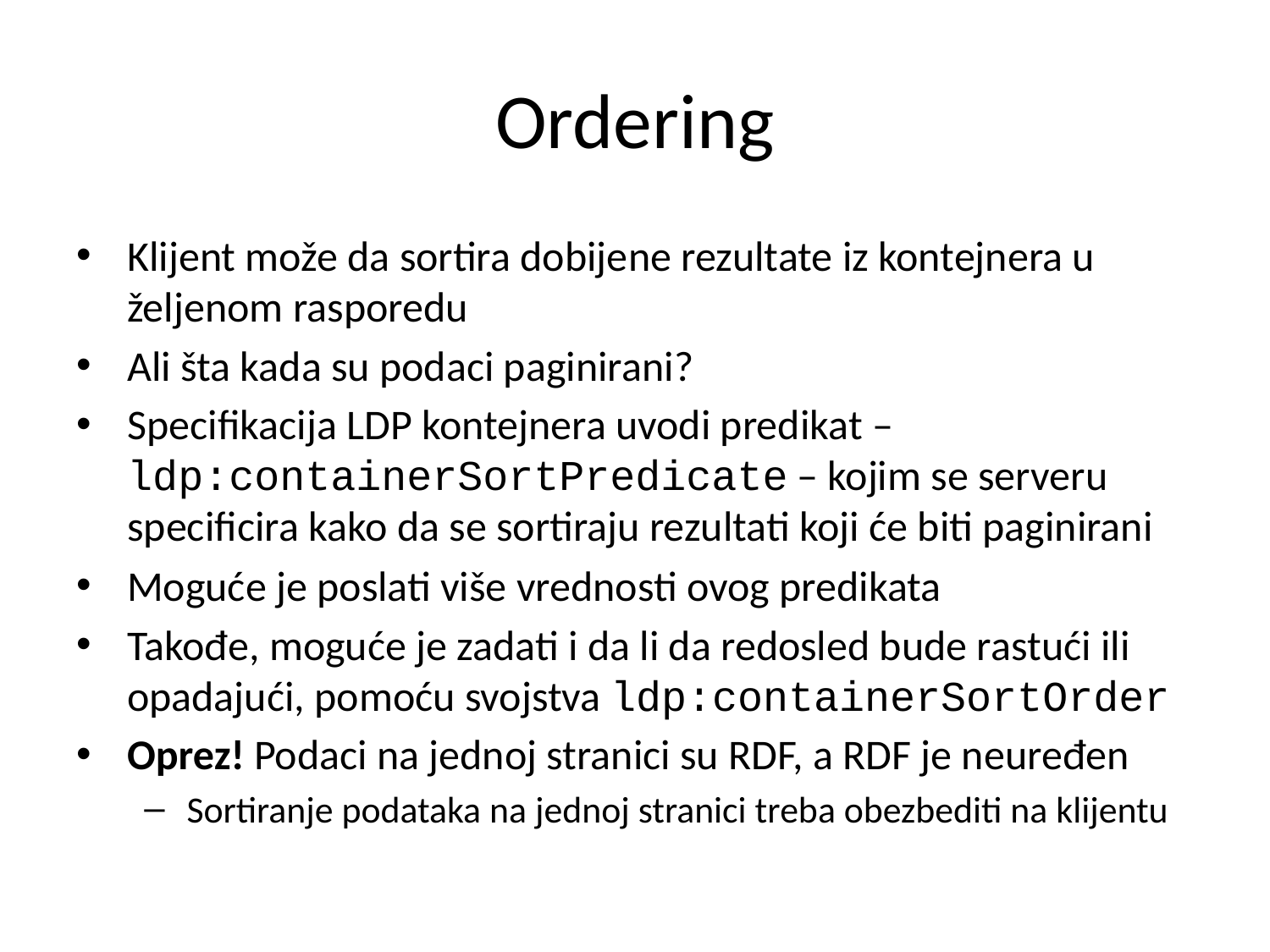

# Ordering
Klijent može da sortira dobijene rezultate iz kontejnera u željenom rasporedu
Ali šta kada su podaci paginirani?
Specifikacija LDP kontejnera uvodi predikat – ldp:containerSortPredicate – kojim se serveru specificira kako da se sortiraju rezultati koji će biti paginirani
Moguće je poslati više vrednosti ovog predikata
Takođe, moguće je zadati i da li da redosled bude rastući ili opadajući, pomoću svojstva ldp:containerSortOrder
Oprez! Podaci na jednoj stranici su RDF, a RDF je neuređen
Sortiranje podataka na jednoj stranici treba obezbediti na klijentu